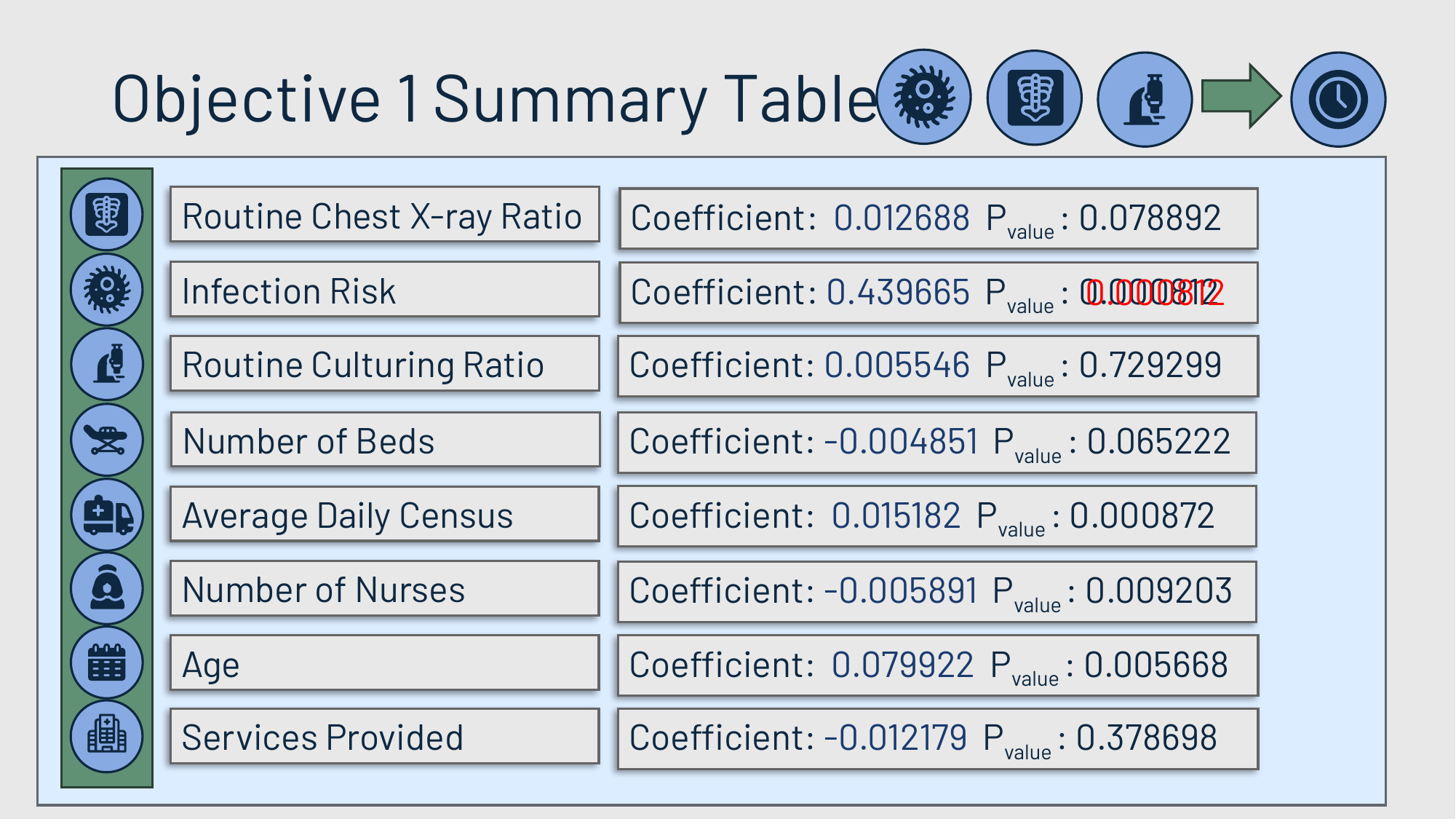

# Objective 1 Summary Table

Routine Chest X-ray Ratio
Coefficient:  0.012688  Pvalue : 0.078892

Infection Risk
Coefficient: 0.439665  Pvalue : 0.000812
0.000812

Coefficient: 0.005546  Pvalue : 0.729299
Routine Culturing Ratio

Number of Beds
Coefficient: -0.004851  Pvalue : 0.065222

Coefficient:  0.015182  Pvalue : 0.000872
Average Daily Census

Number of Nurses
Coefficient: -0.005891  Pvalue : 0.009203

Age
Coefficient:  0.079922  Pvalue : 0.005668

Coefficient: -0.012179  Pvalue : 0.378698
Services Provided